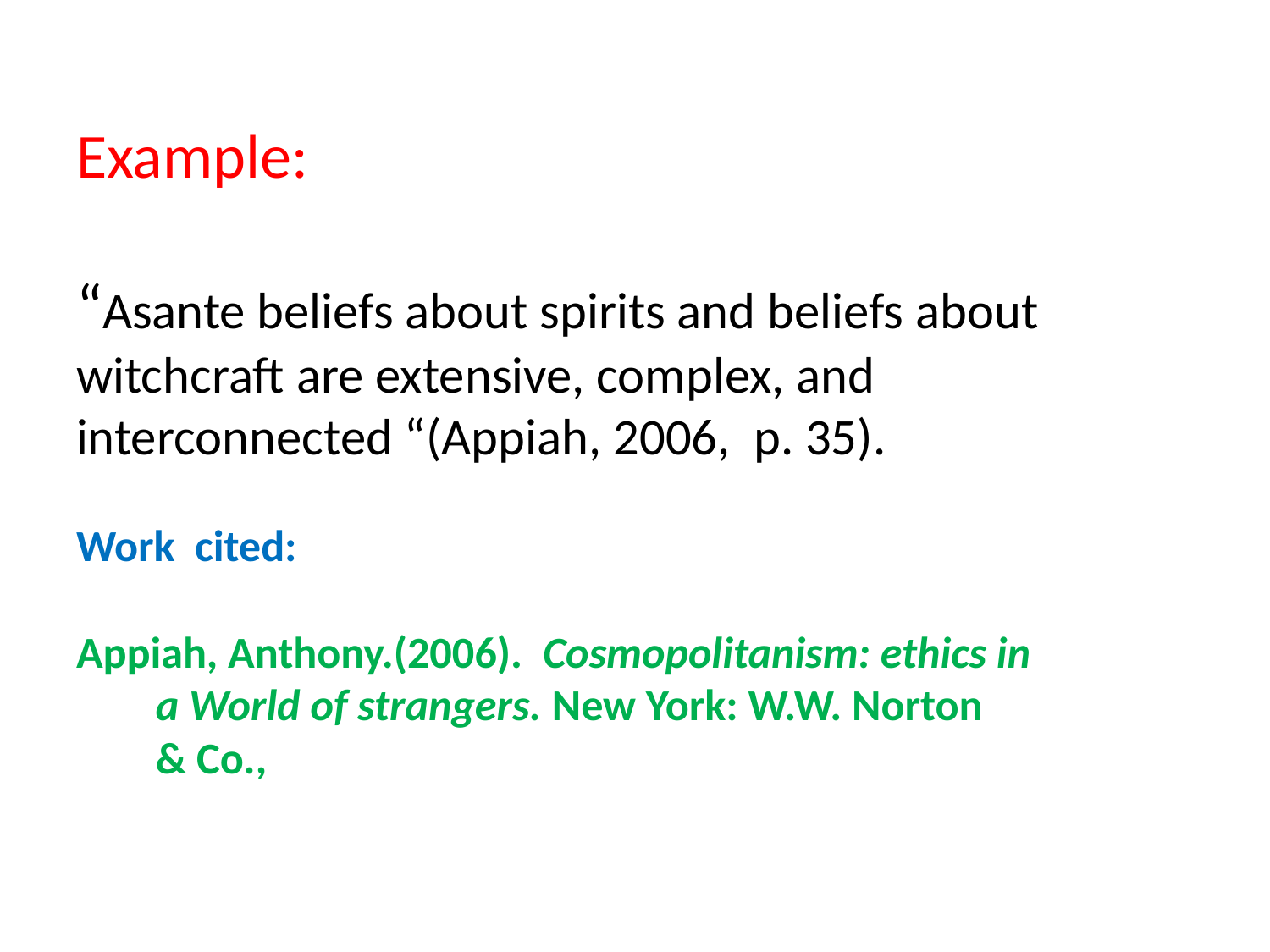

# Example:   “Asante beliefs about spirits and beliefs about witchcraft are extensive, complex, and interconnected “(Appiah, 2006,  p. 35). Work  cited:   Appiah, Anthony.(2006).  Cosmopolitanism: ethics in a World of strangers. New York: W.W. Norton & Co.,